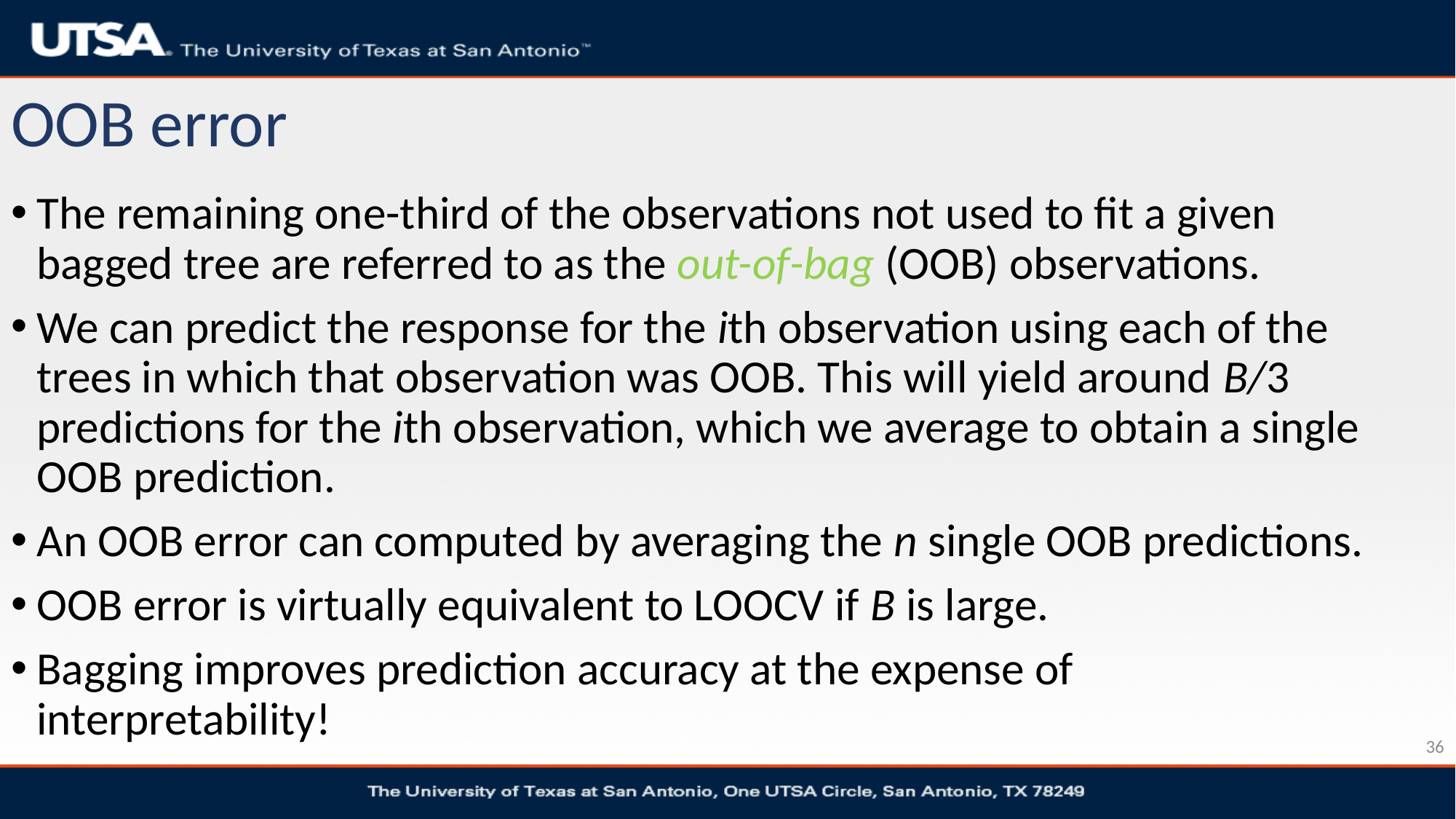

# OOB error
The remaining one-third of the observations not used to fit a given bagged tree are referred to as the out-of-bag (OOB) observations.
We can predict the response for the ith observation using each of the trees in which that observation was OOB. This will yield around B/3 predictions for the ith observation, which we average to obtain a single OOB prediction.
An OOB error can computed by averaging the n single OOB predictions.
OOB error is virtually equivalent to LOOCV if B is large.
Bagging improves prediction accuracy at the expense of interpretability!

36